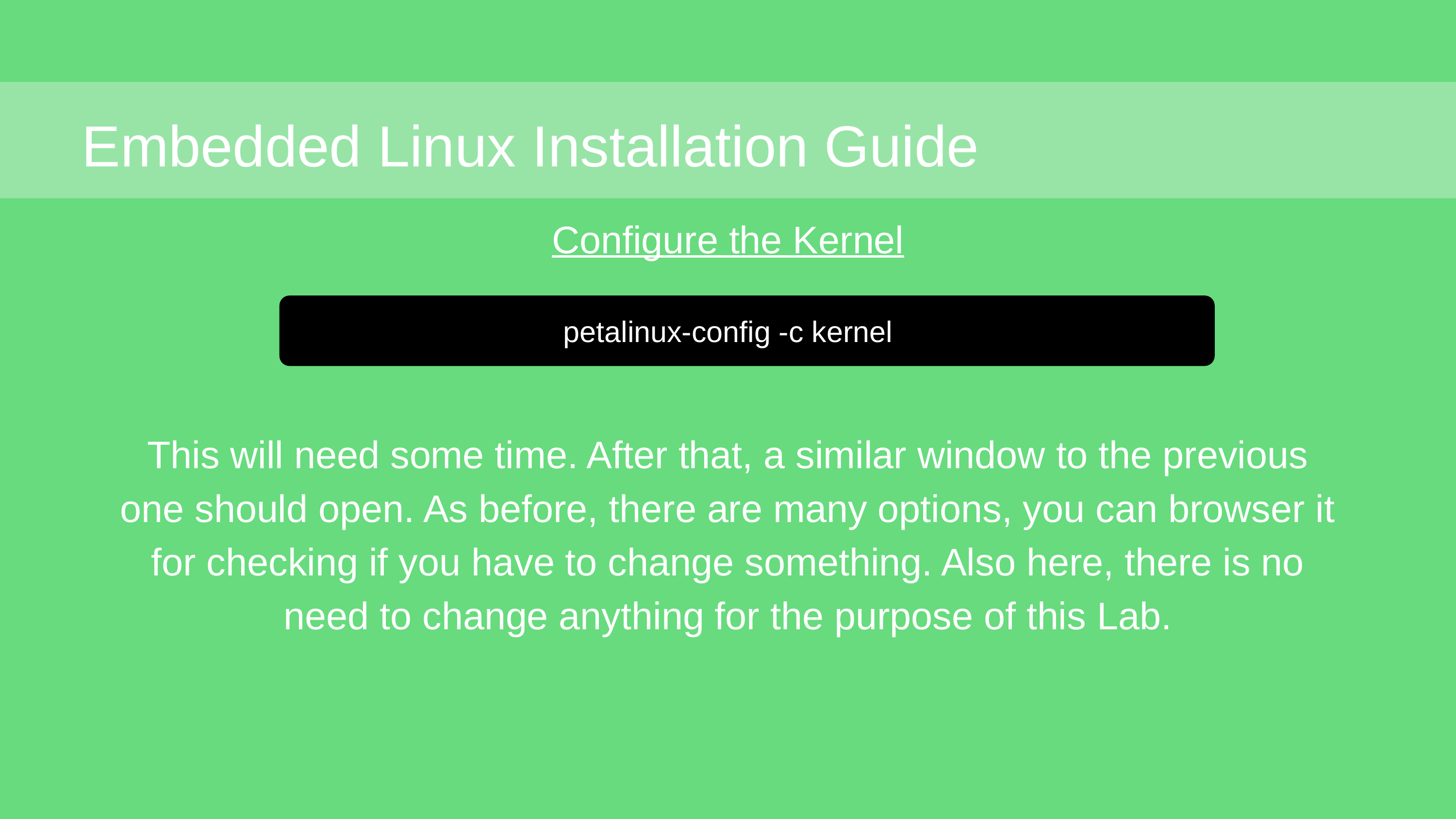

Embedded Linux Installation Guide
Configure the Kernel

This will need some time. After that, a similar window to the previous one should open. As before, there are many options, you can browser it for checking if you have to change something. Also here, there is no need to change anything for the purpose of this Lab.

petalinux-config -c kernel